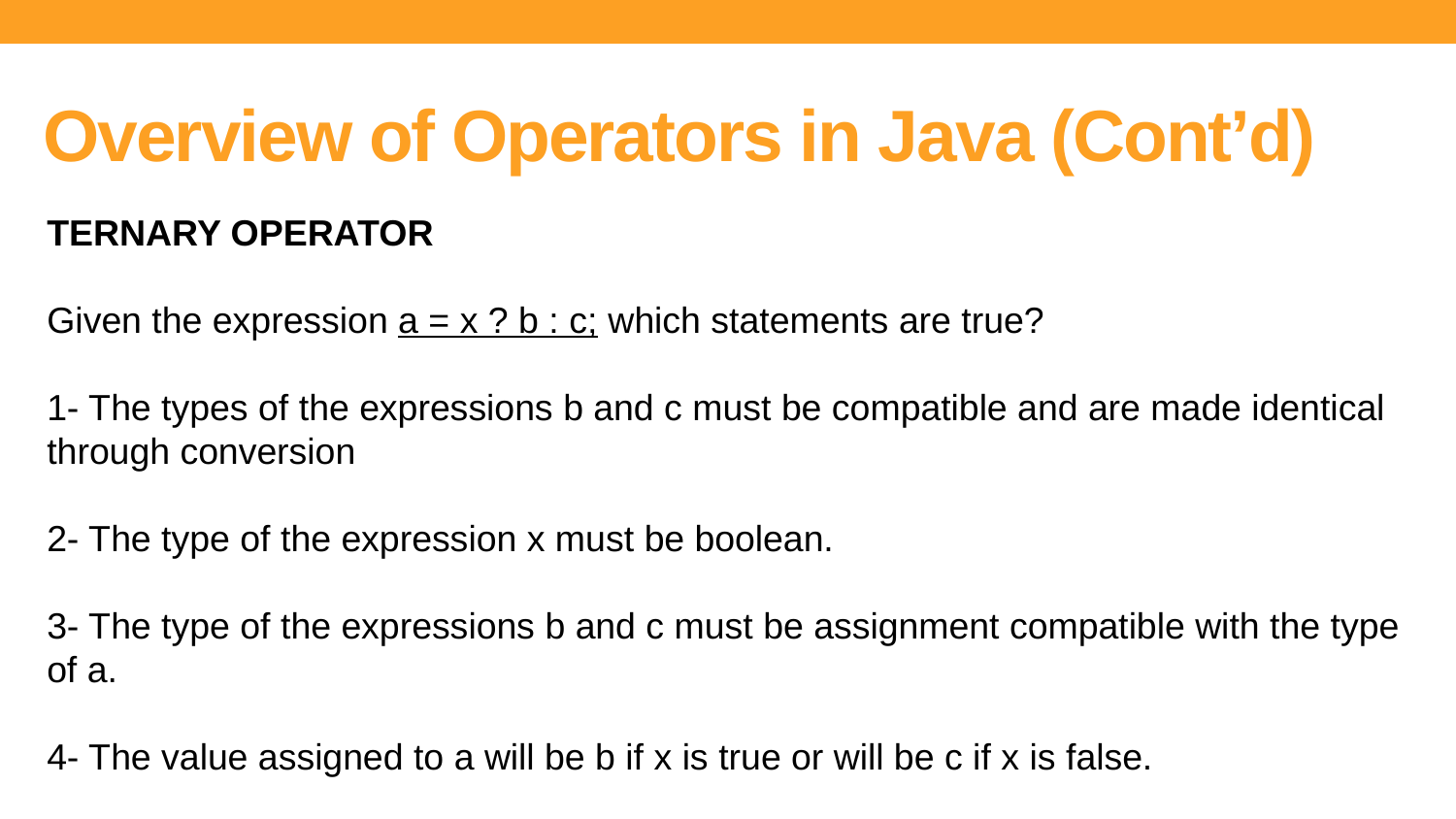

# Overview of Operators in Java (Cont’d)
TERNARY OPERATOR

Given the expression a = x ? b : c; which statements are true?

1- The types of the expressions b and c must be compatible and are made identical through conversion

2- The type of the expression x must be boolean.

3- The type of the expressions b and c must be assignment compatible with the type of a.

4- The value assigned to a will be b if x is true or will be c if x is false.